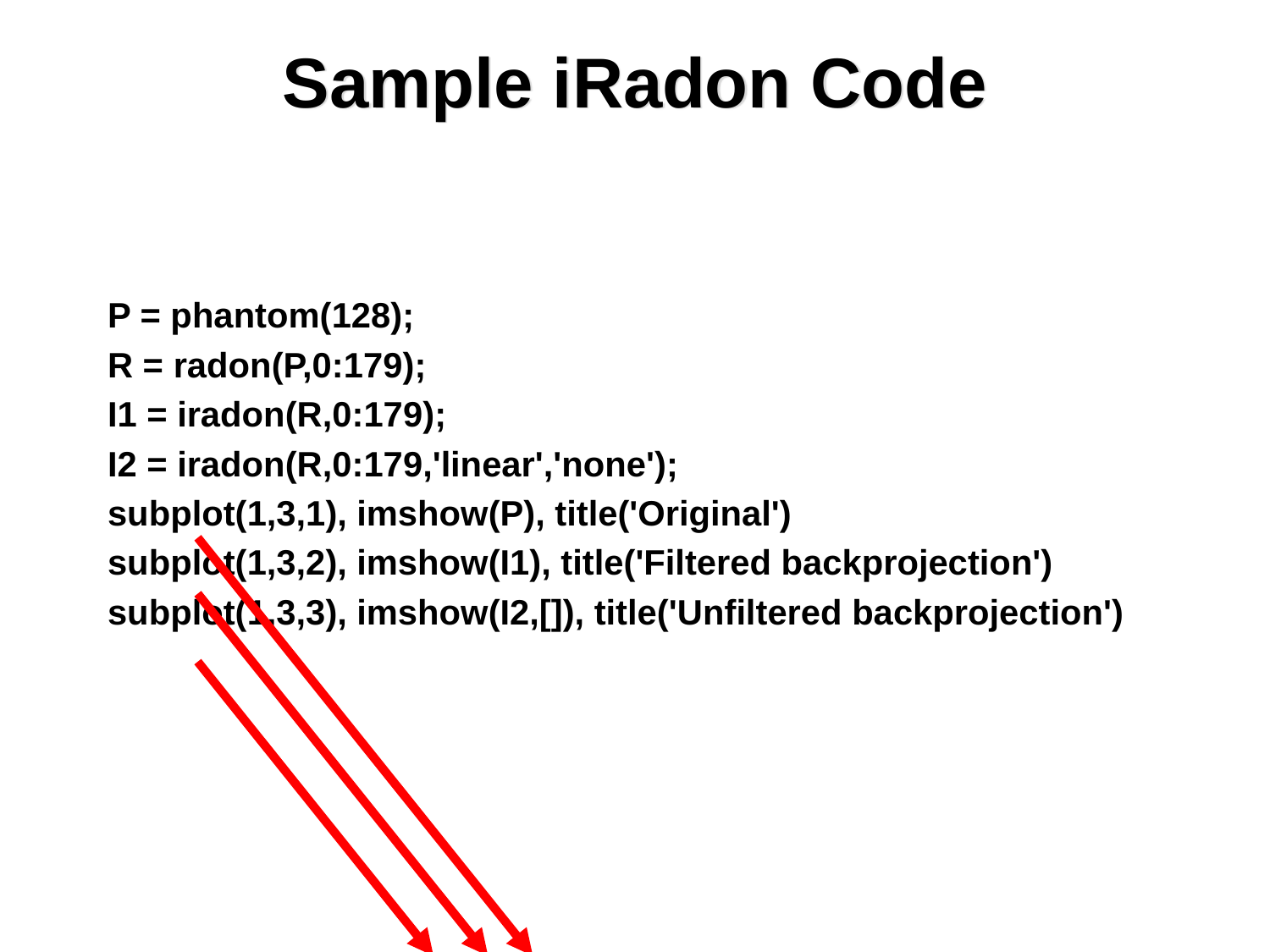

# Sample iRadon Code
P = phantom(128);
R = radon(P,0:179);
I1 = iradon(R,0:179);
I2 = iradon(R,0:179,'linear','none');
subplot(1,3,1), imshow(P), title('Original')
subplot(1,3,2), imshow(I1), title('Filtered backprojection')
subplot(1,3,3), imshow(I2,[]), title('Unfiltered backprojection')